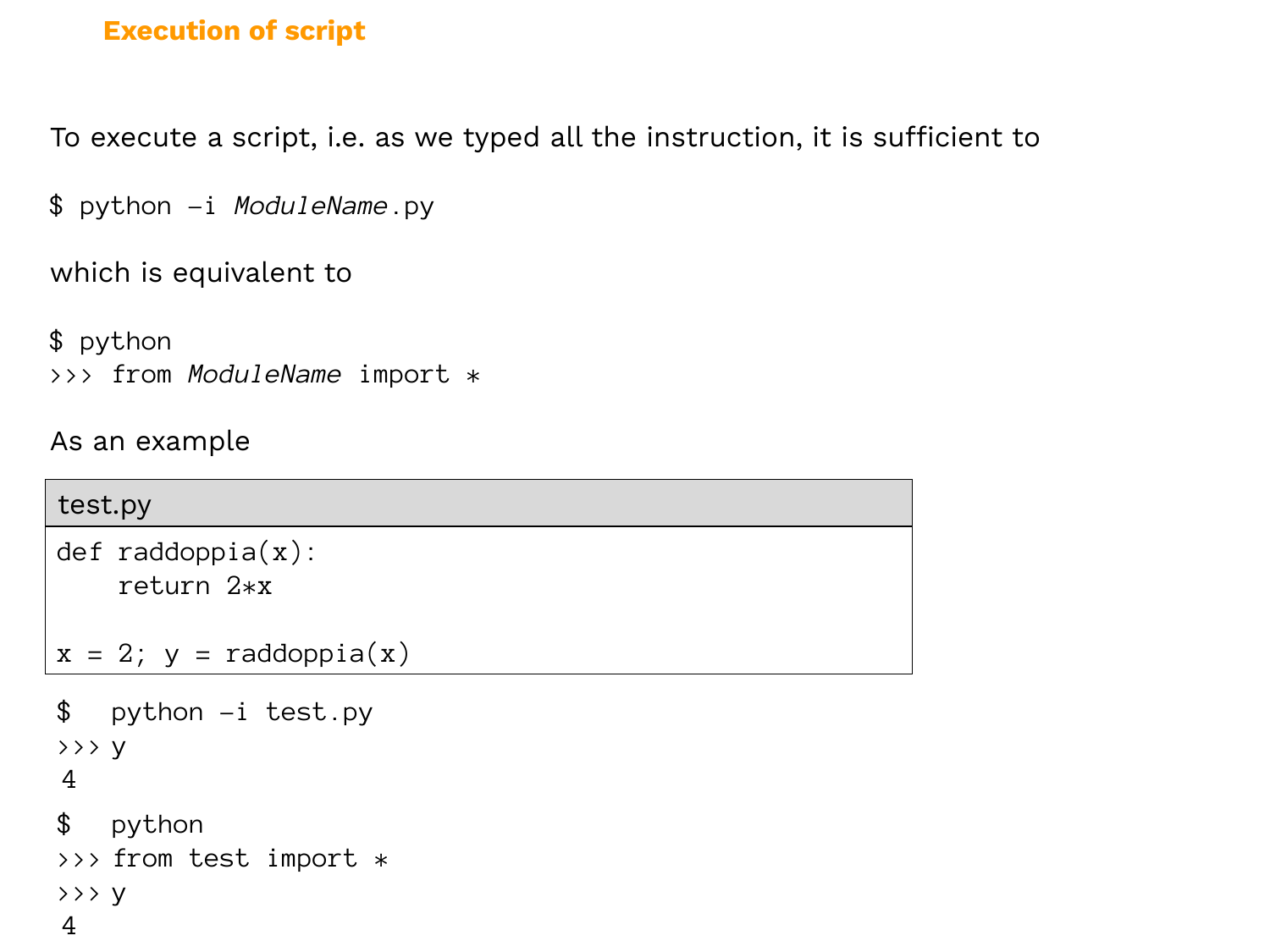

Execution of script
To execute a script, i.e. as we typed all the instruction, it is sufficient to

$ python –i ModuleName.py

which is equivalent to

$ python
>>> from ModuleName import *

As an example

test.py
def raddoppia(x):
    return 2*x

x = 2; y = raddoppia(x)
$
>>>

python –i test.py
y
4

$
>>>
>>>
python
from test import *
y
4